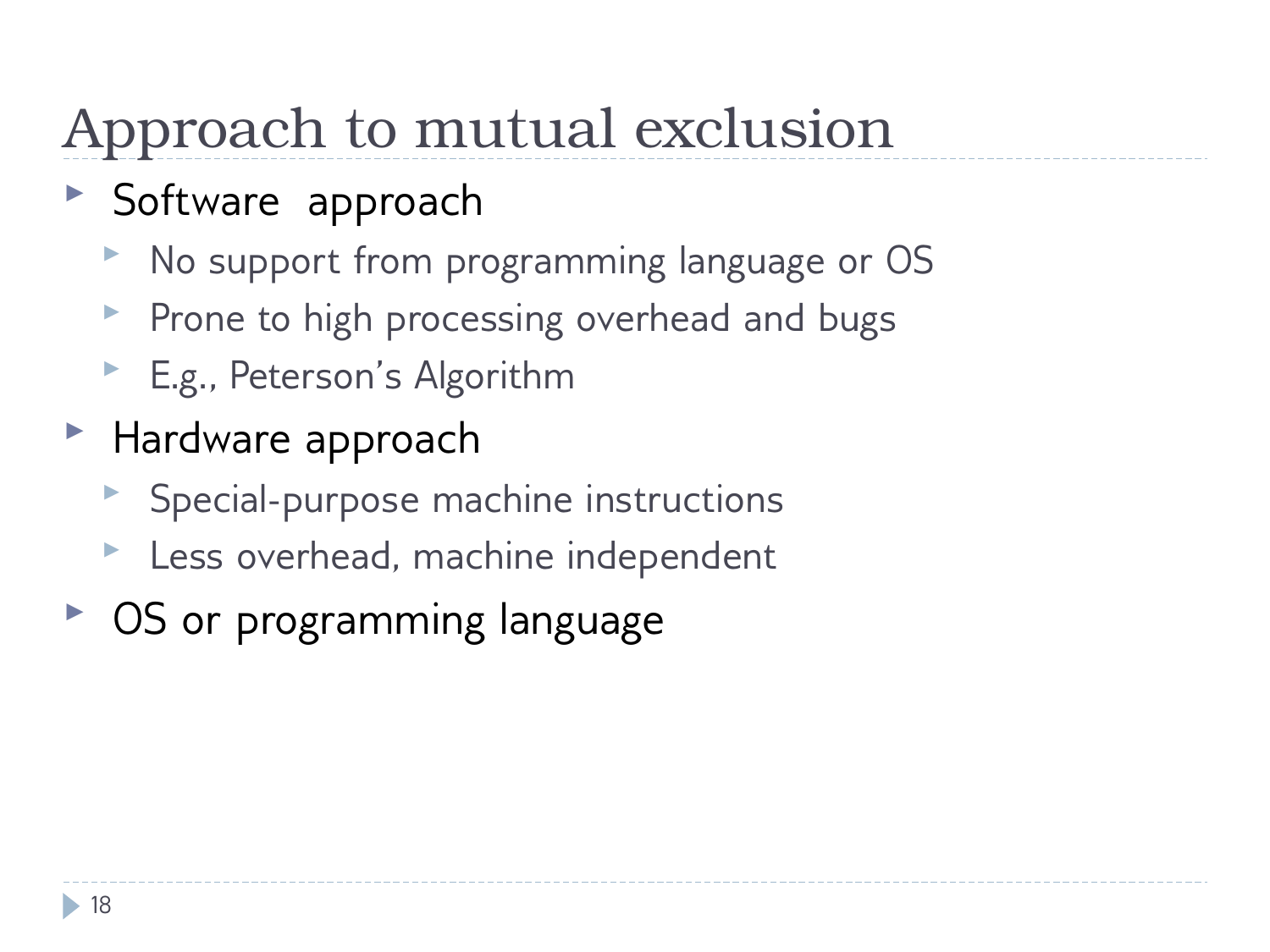

Approach to mutual exclusion
Software  approach
No support from programming language or OS
Prone to high processing overhead and bugs
E.g., Peterson’s Algorithm
Hardware approach
Special-purpose machine instructions
Less overhead, machine independent
OS or programming language
18